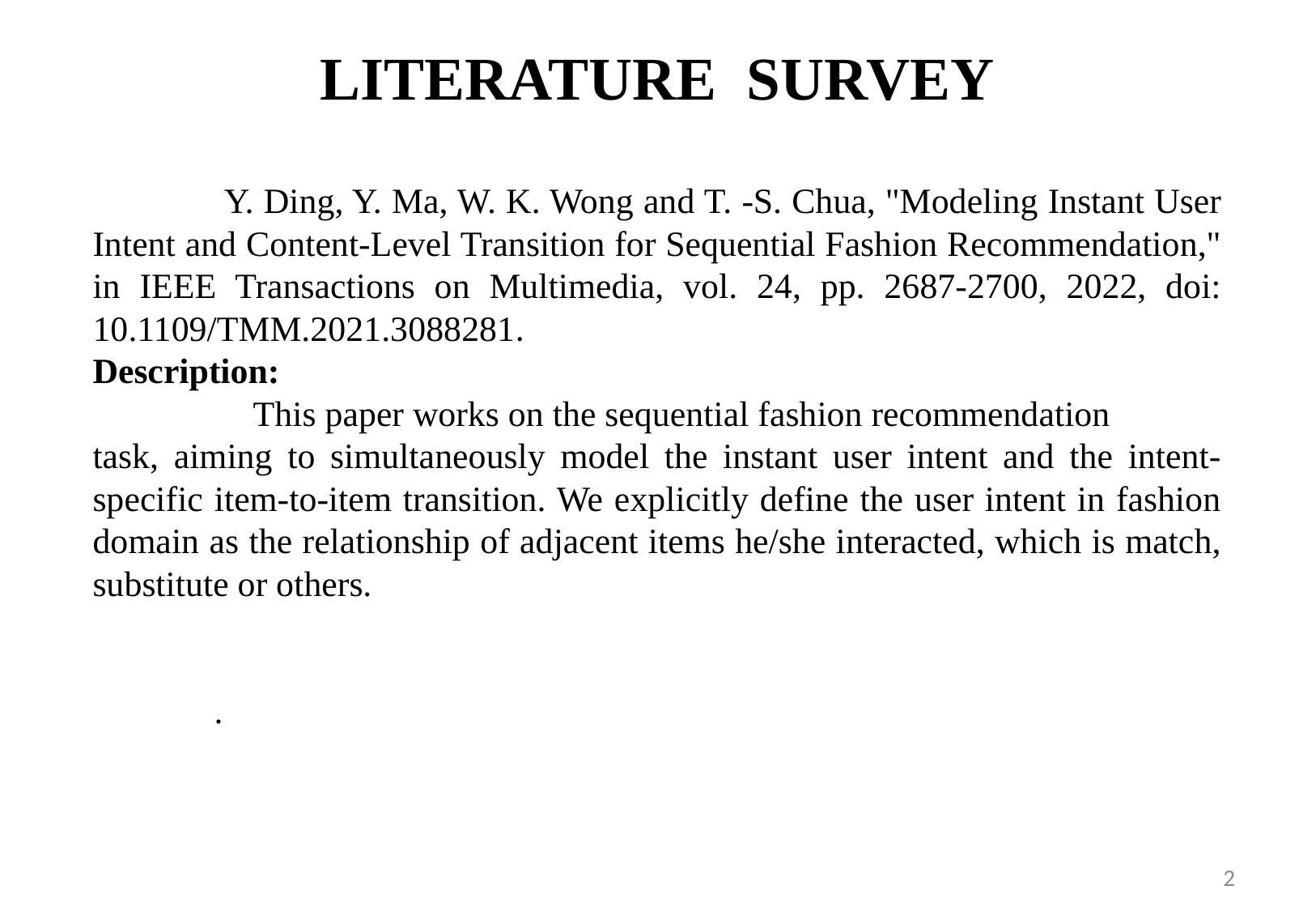

# LITERATURE  SURVEY
	 Y. Ding, Y. Ma, W. K. Wong and T. -S. Chua, "Modeling Instant User Intent and Content-Level Transition for Sequential Fashion Recommendation," in IEEE Transactions on Multimedia, vol. 24, pp. 2687-2700, 2022, doi: 10.1109/TMM.2021.3088281.
Description:
                  This paper works on the sequential fashion recommendation
task, aiming to simultaneously model the instant user intent and the intent-specific item-to-item transition. We explicitly define the user intent in fashion domain as the relationship of adjacent items he/she interacted, which is match, substitute or others.

	.
2